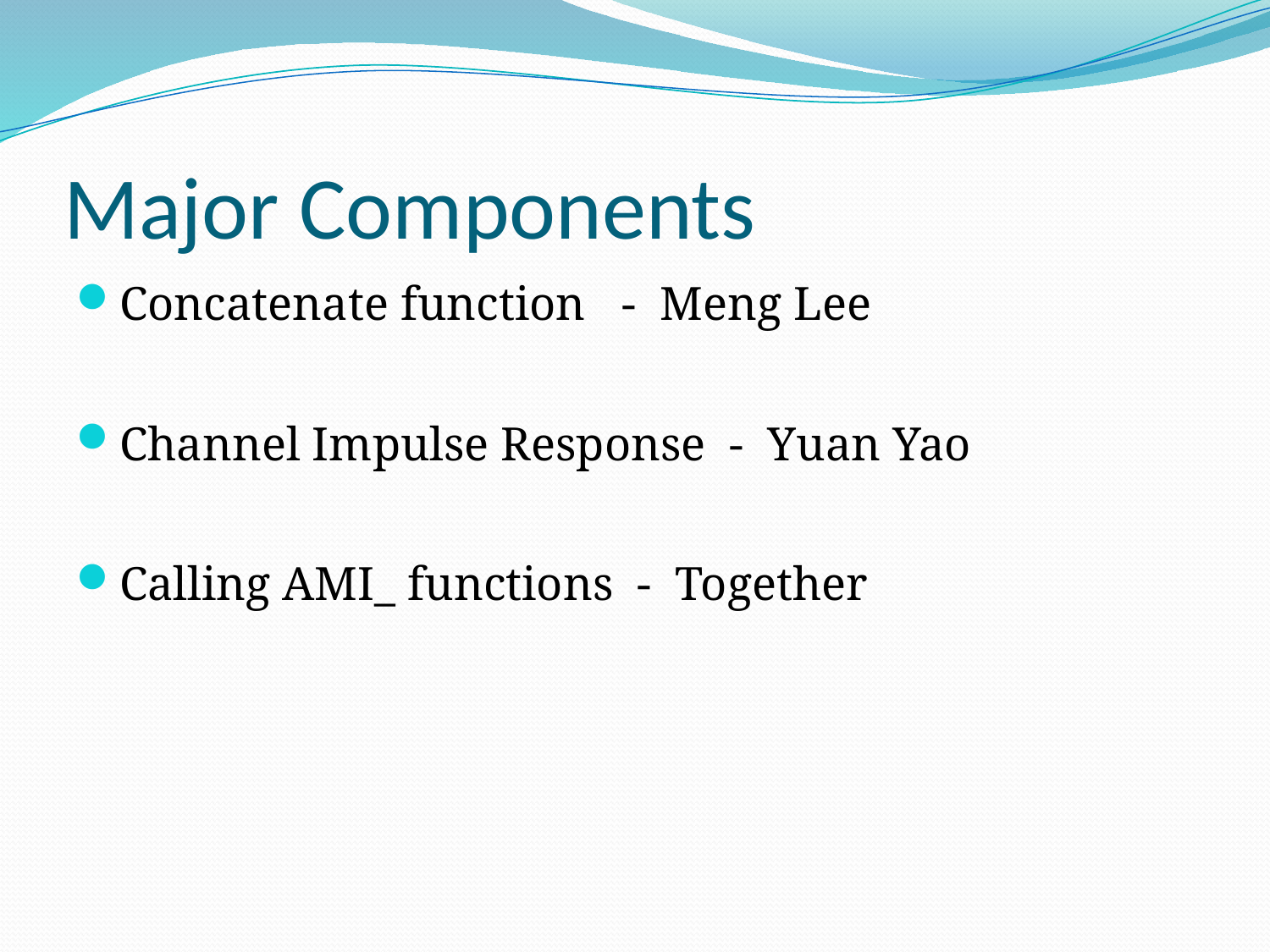

# Major Components
Concatenate function	-  Meng Lee

Channel Impulse Response  -  Yuan Yao

Calling AMI_ functions  -  Together